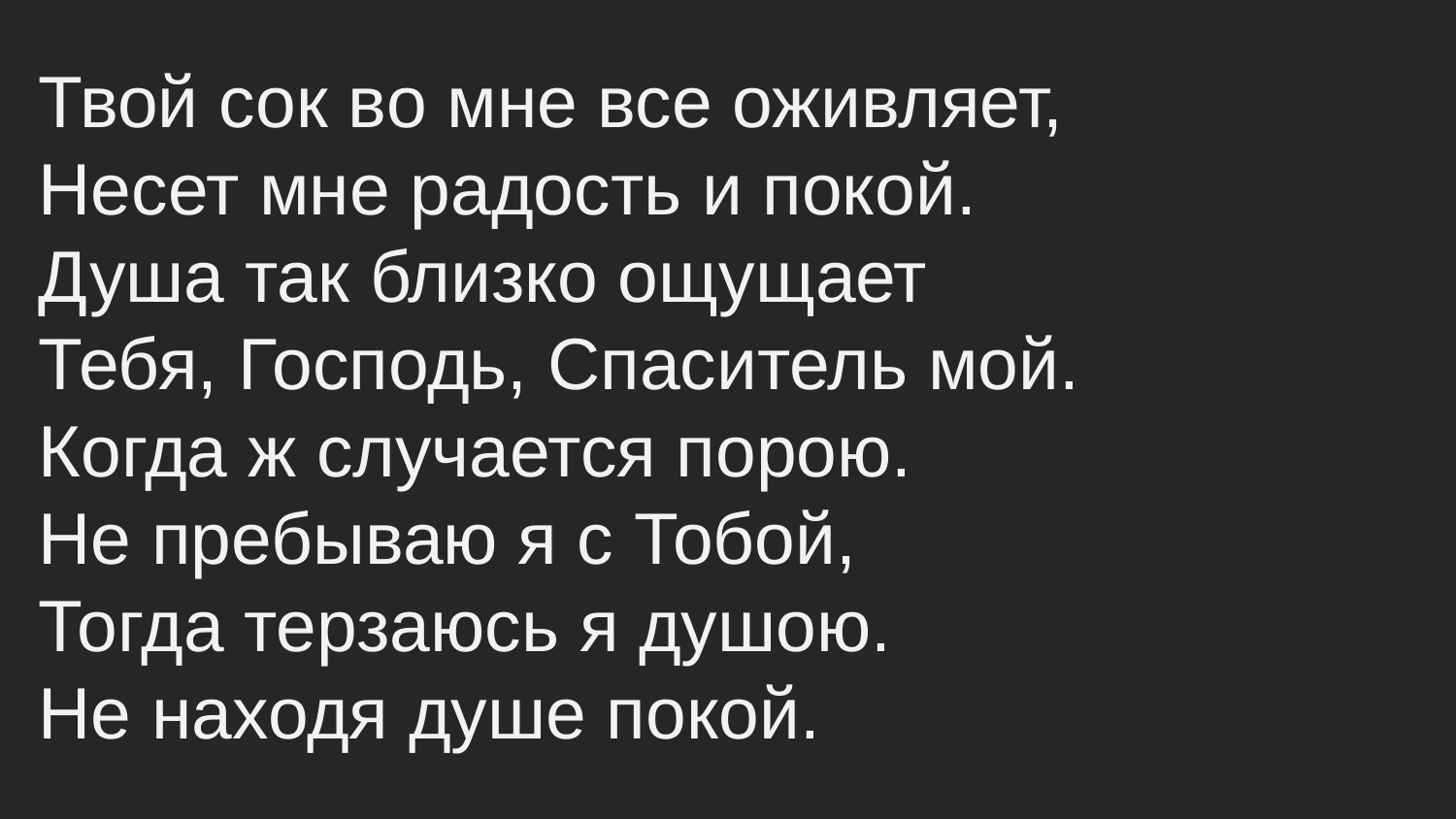

Твой сок во мне все оживляет,
Несет мне радость и покой.
Душа так близко ощущает
Тебя, Господь, Спаситель мой.
Когда ж случается порою.
Не пребываю я с Тобой,
Тогда терзаюсь я душою.
Не находя душе покой.